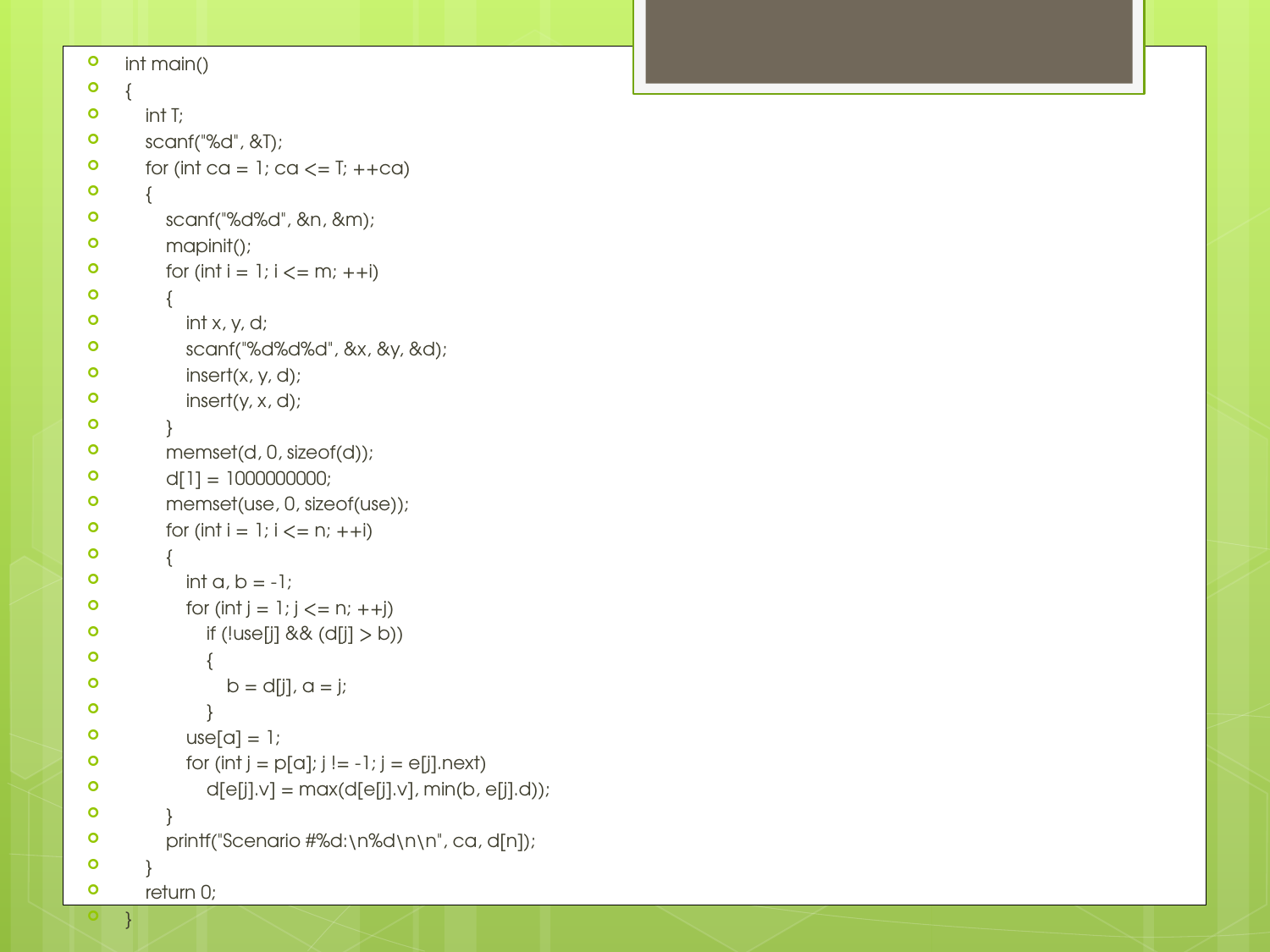

int main()
{
    int T;
    scanf("%d", &T);
    for (int ca = 1; ca <= T; ++ca)
    {
        scanf("%d%d", &n, &m);
        mapinit();
        for (int i = 1; i <= m; ++i)
        {
            int x, y, d;
            scanf("%d%d%d", &x, &y, &d);
            insert(x, y, d);
            insert(y, x, d);
        }
        memset(d, 0, sizeof(d));
        d[1] = 1000000000;
        memset(use, 0, sizeof(use));
        for (int i = 1; i <= n; ++i)
        {
            int a, b = -1;
            for (int j = 1; j <= n; ++j)
                if (!use[j] && (d[j] > b))
                {
                    b = d[j], a = j;
                }
            use[a] = 1;
            for (int j = p[a]; j != -1; j = e[j].next)
                d[e[j].v] = max(d[e[j].v], min(b, e[j].d));
        }
        printf("Scenario #%d:\n%d\n\n", ca, d[n]);
    }
    return 0;
}